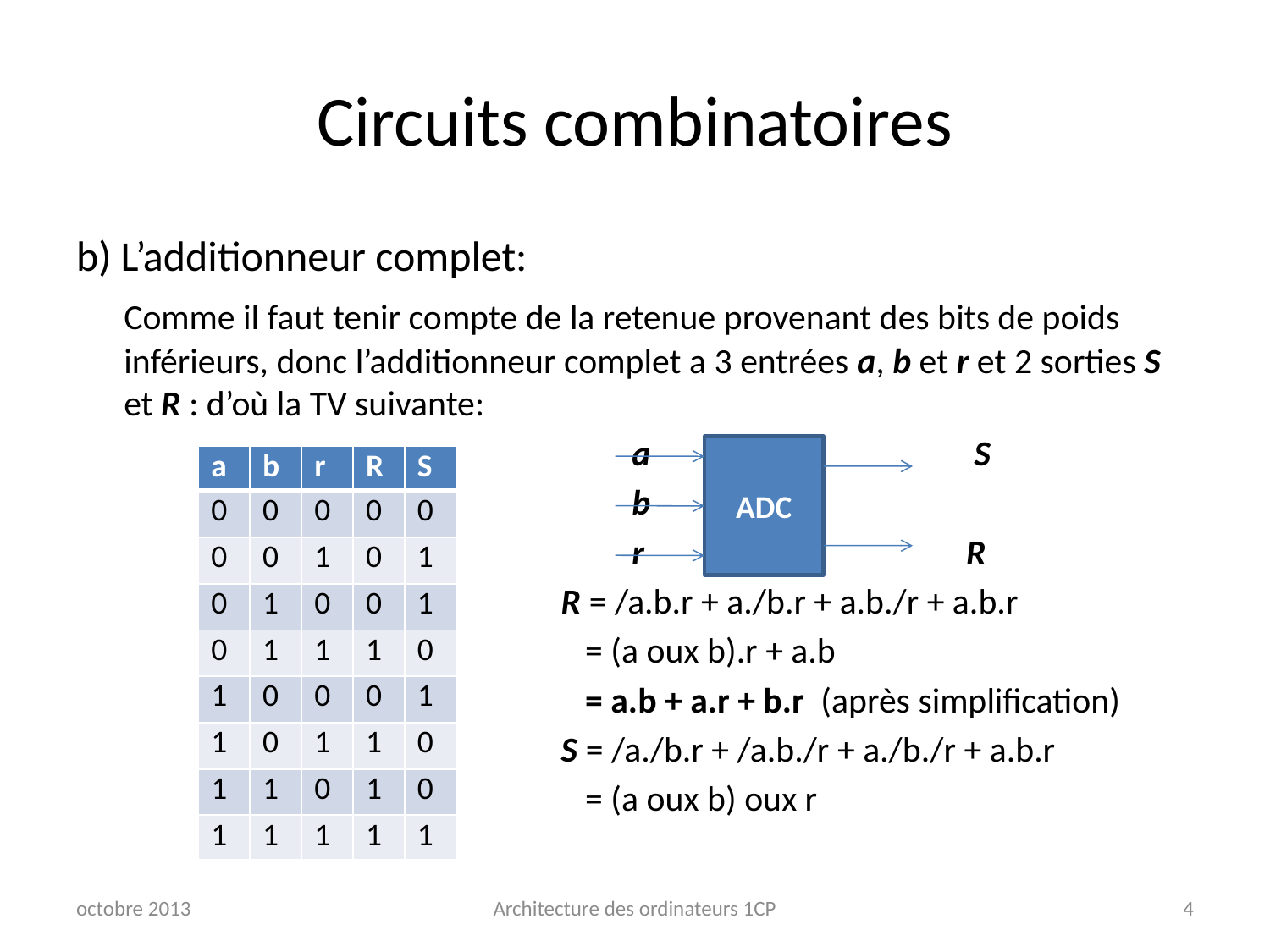

# Circuits combinatoires
b) L’additionneur complet:
	Comme il faut tenir compte de la retenue provenant des bits de poids inférieurs, donc l’additionneur complet a 3 entrées a, b et r et 2 sorties S et R : d’où la TV suivante:
					a		           S
					b
					r		          R
				       R = /a.b.r + a./b.r + a.b./r + a.b.r
				          = (a oux b).r + a.b
 				          = a.b + a.r + b.r  (après simplification)
				       S = /a./b.r + /a.b./r + a./b./r + a.b.r
				          = (a oux b) oux r

ADC
| a | b | r | R | S |
| --- | --- | --- | --- | --- |
| 0 | 0 | 0 | 0 | 0 |
| 0 | 0 | 1 | 0 | 1 |
| 0 | 1 | 0 | 0 | 1 |
| 0 | 1 | 1 | 1 | 0 |
| 1 | 0 | 0 | 0 | 1 |
| 1 | 0 | 1 | 1 | 0 |
| 1 | 1 | 0 | 1 | 0 |
| 1 | 1 | 1 | 1 | 1 |
octobre 2013
Architecture des ordinateurs 1CP
4